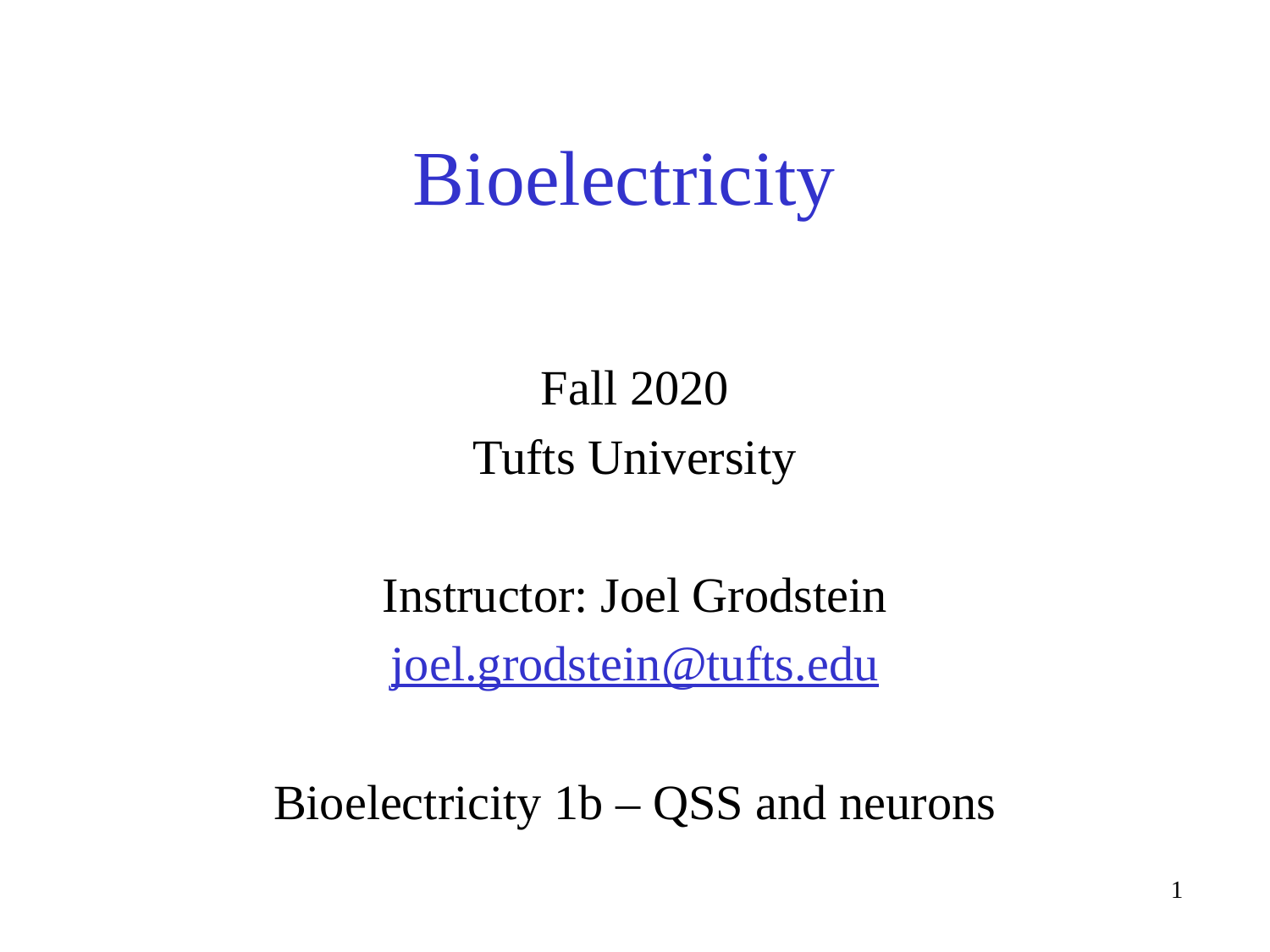

# Bioelectricity
Fall 2020
Tufts University

Instructor: Joel Grodstein
joel.grodstein@tufts.edu

Bioelectricity 1b – QSS and neurons